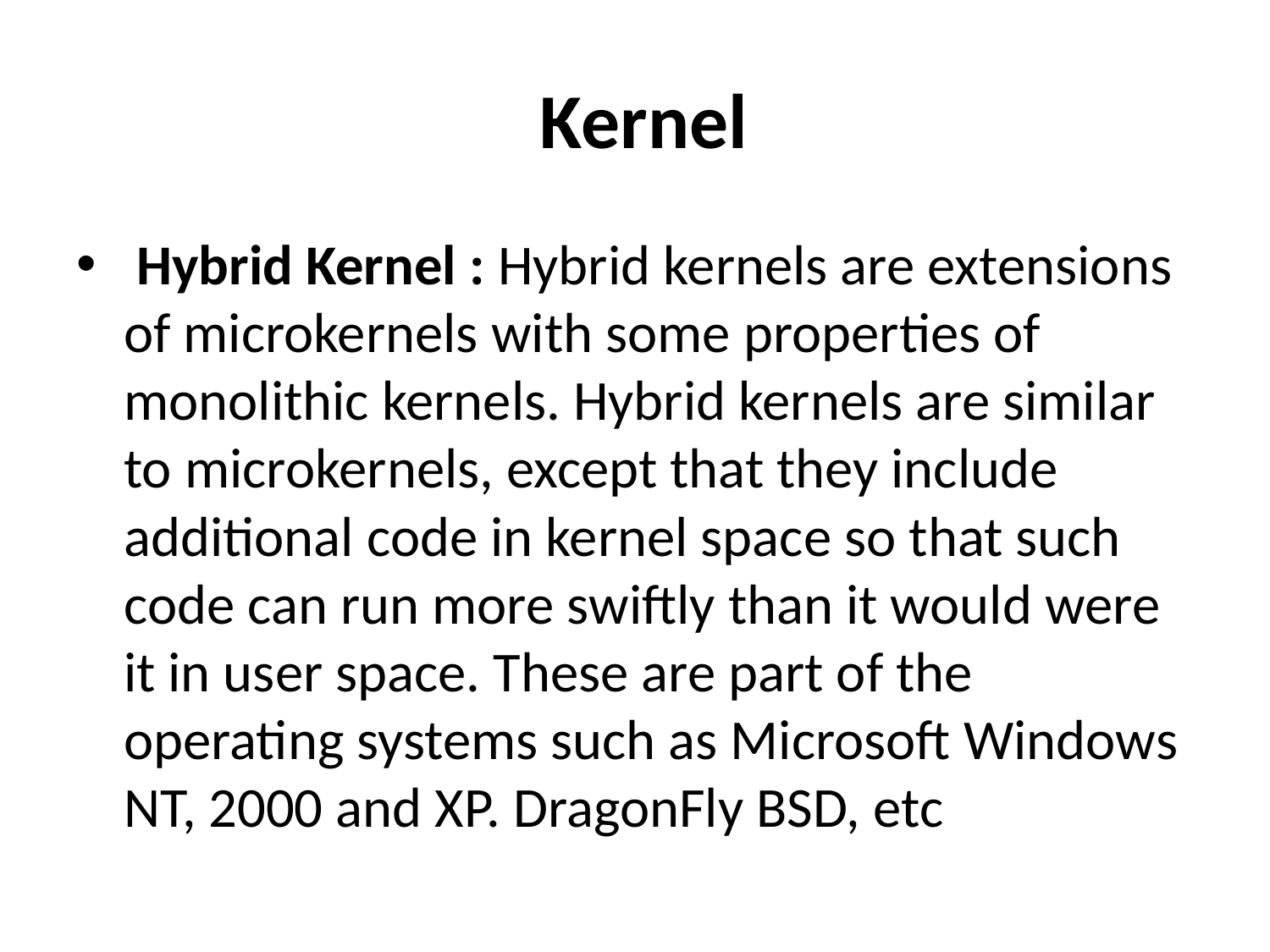

# Kernel
 Hybrid Kernel : Hybrid kernels are extensions of microkernels with some properties of monolithic kernels. Hybrid kernels are similar to microkernels, except that they include additional code in kernel space so that such code can run more swiftly than it would were it in user space. These are part of the operating systems such as Microsoft Windows NT, 2000 and XP. DragonFly BSD, etc